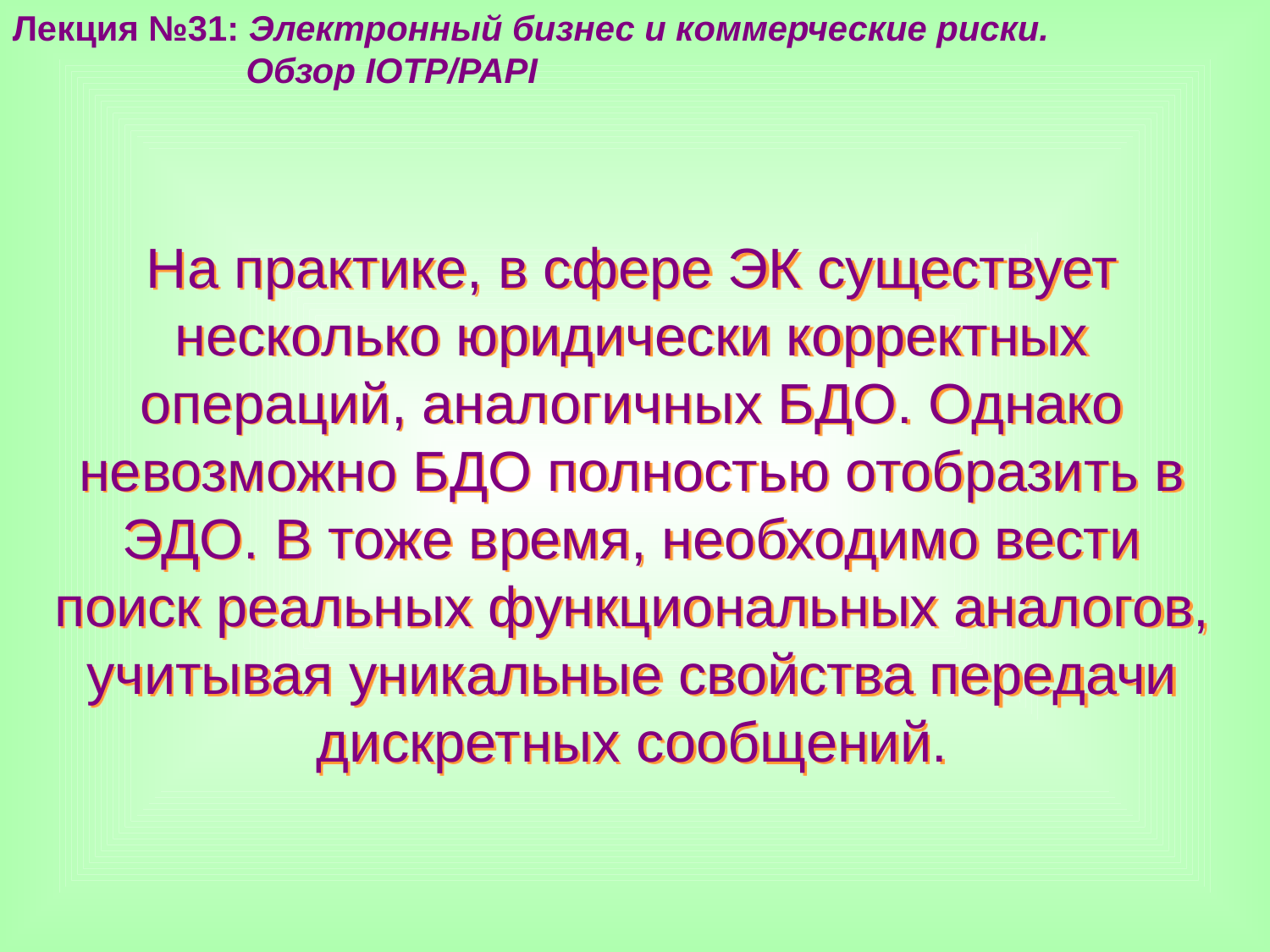

Лекция №31: Электронный бизнес и коммерческие риски.
                        Обзор IOTP/PAPI
На практике, в сфере ЭК существует несколько юридически корректных операций, аналогичных БДО. Однако невозможно БДО полностью отобразить в ЭДО. В тоже время, необходимо вести поиск реальных функциональных аналогов, учитывая уникальные свойства передачи дискретных сообщений.